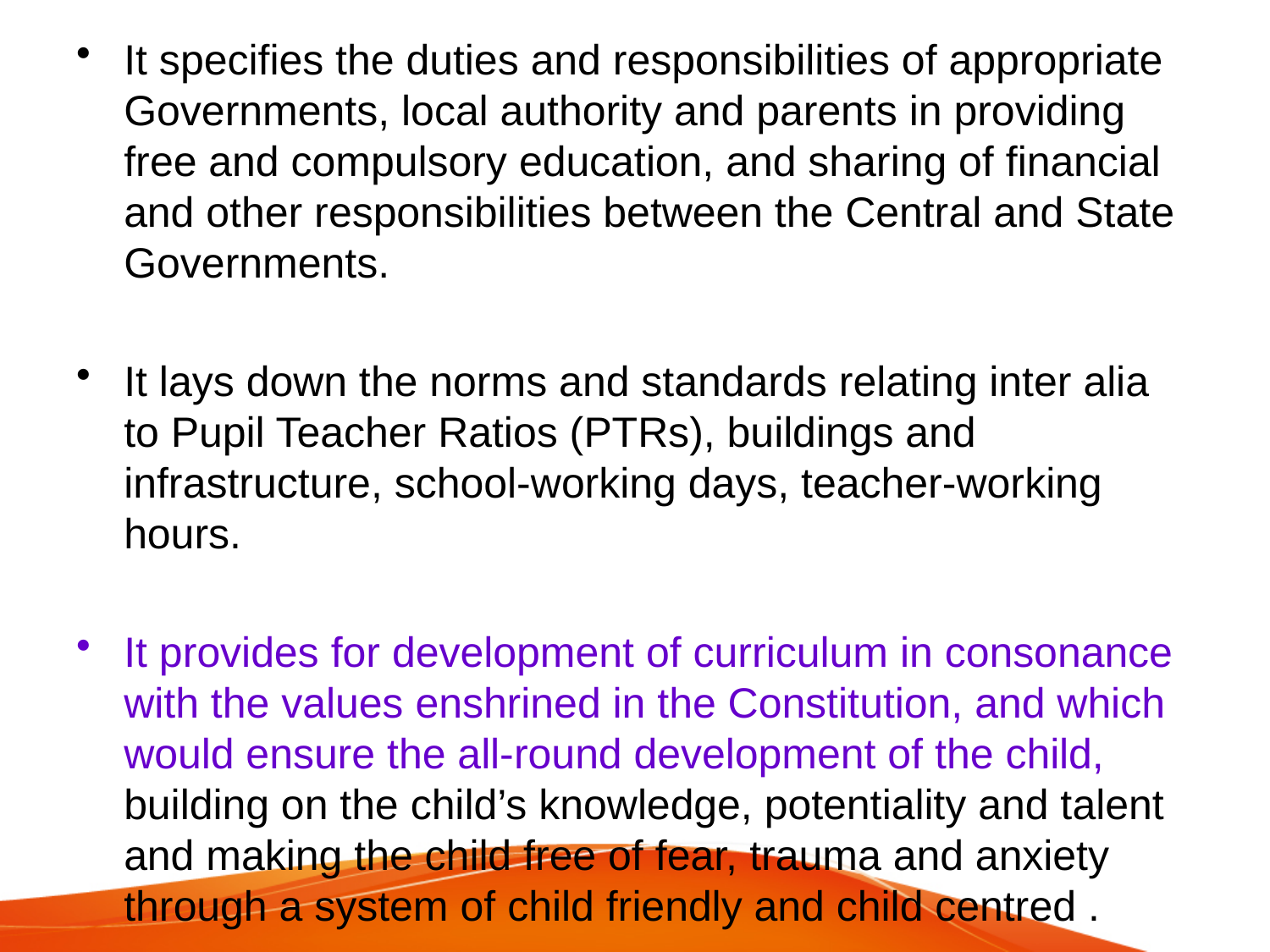

It specifies the duties and responsibilities of appropriate Governments, local authority and parents in providing free and compulsory education, and sharing of financial and other responsibilities between the Central and State Governments.

It lays down the norms and standards relating inter alia to Pupil Teacher Ratios (PTRs), buildings and infrastructure, school-working days, teacher-working hours.

It provides for development of curriculum in consonance with the values enshrined in the Constitution, and which would ensure the all-round development of the child, building on the child’s knowledge, potentiality and talent and making the child free of fear, trauma and anxiety through a system of child friendly and child centred .